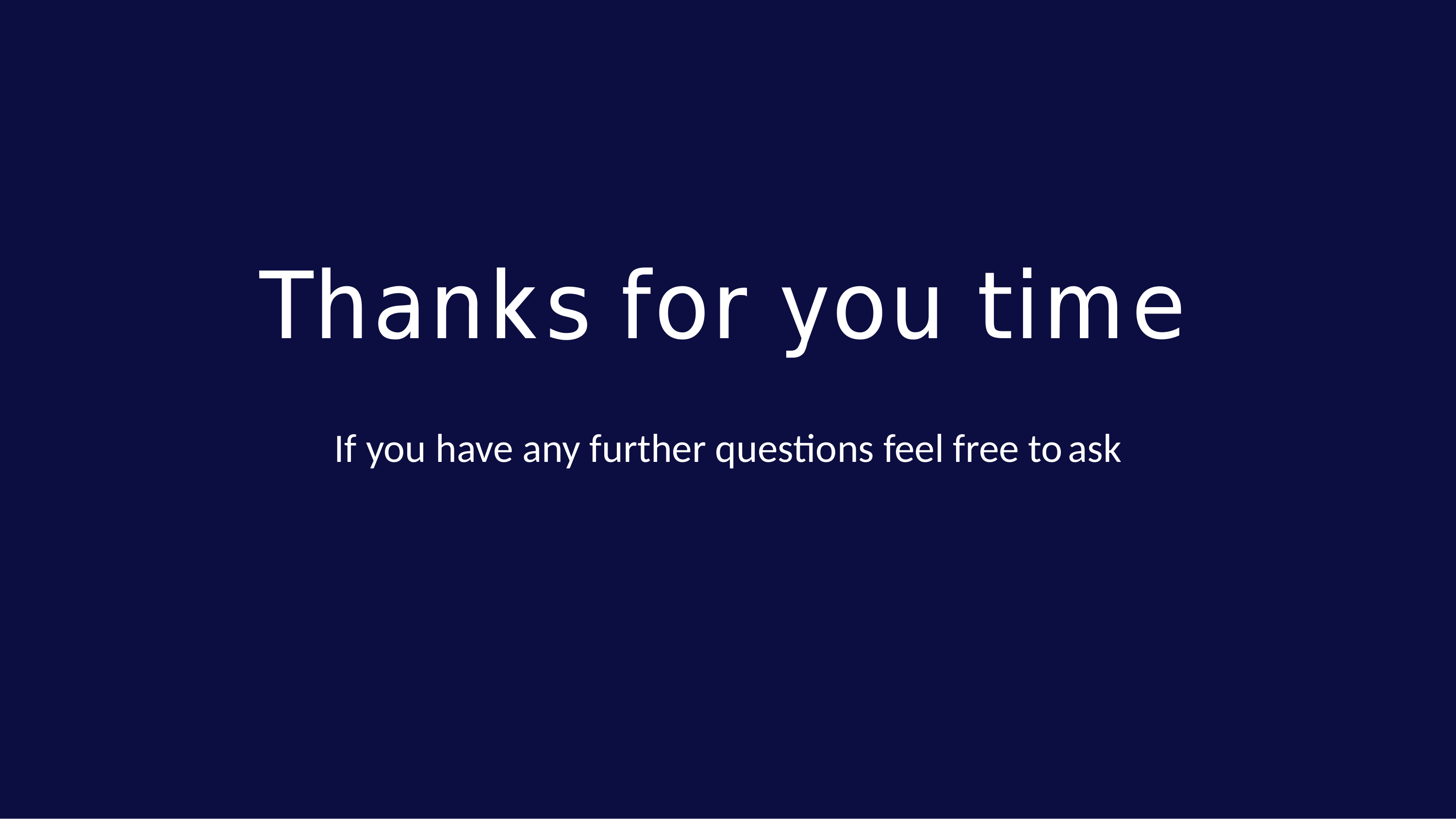

# Thanks for you time
If you have any further questions feel free to ask